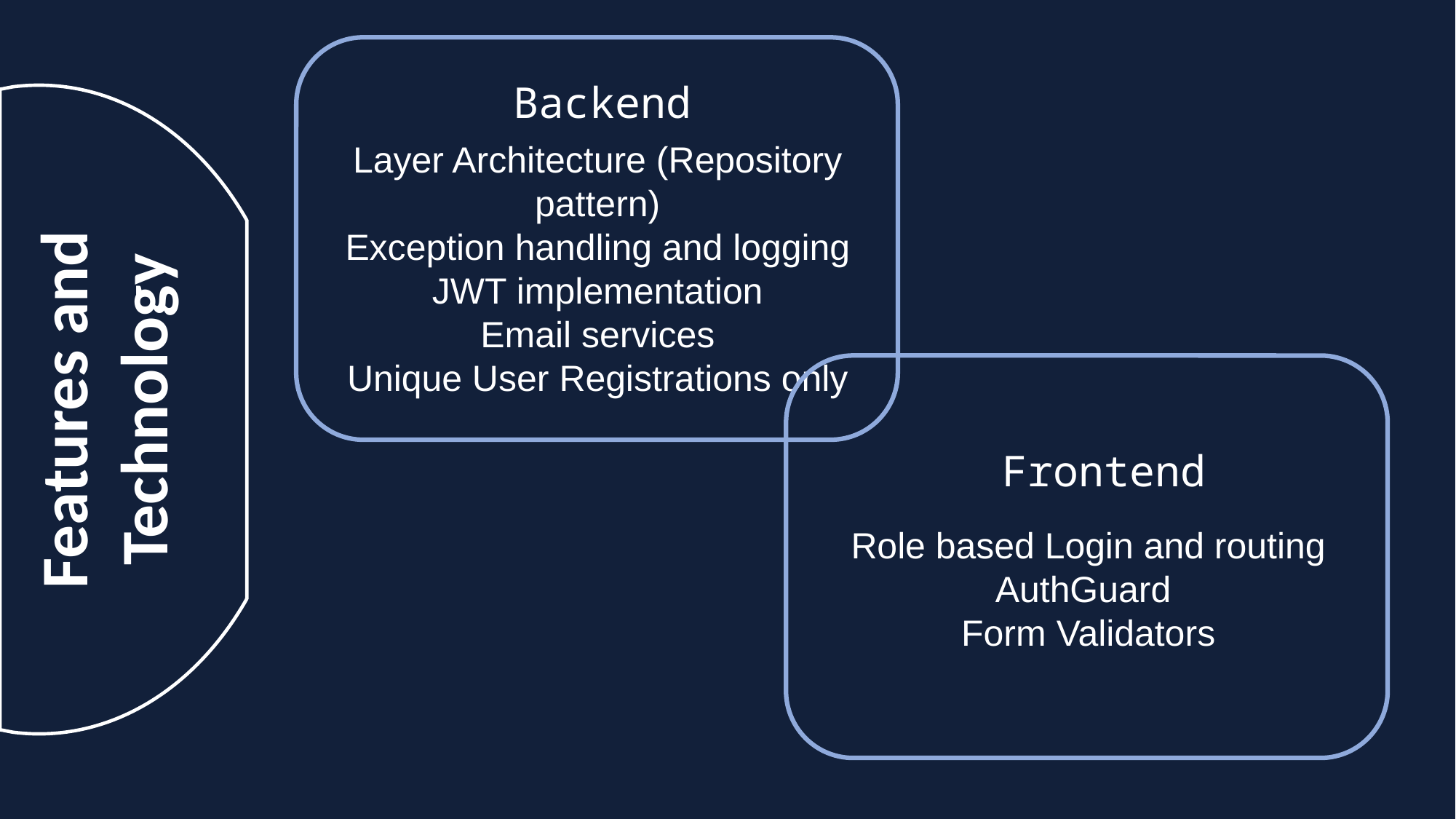

Backend

Layer Architecture (Repository pattern)
Exception handling and logging
JWT implementation
Email services
Unique User Registrations only

Features and Technology

Frontend

Role based Login and routing
AuthGuard
Form Validators